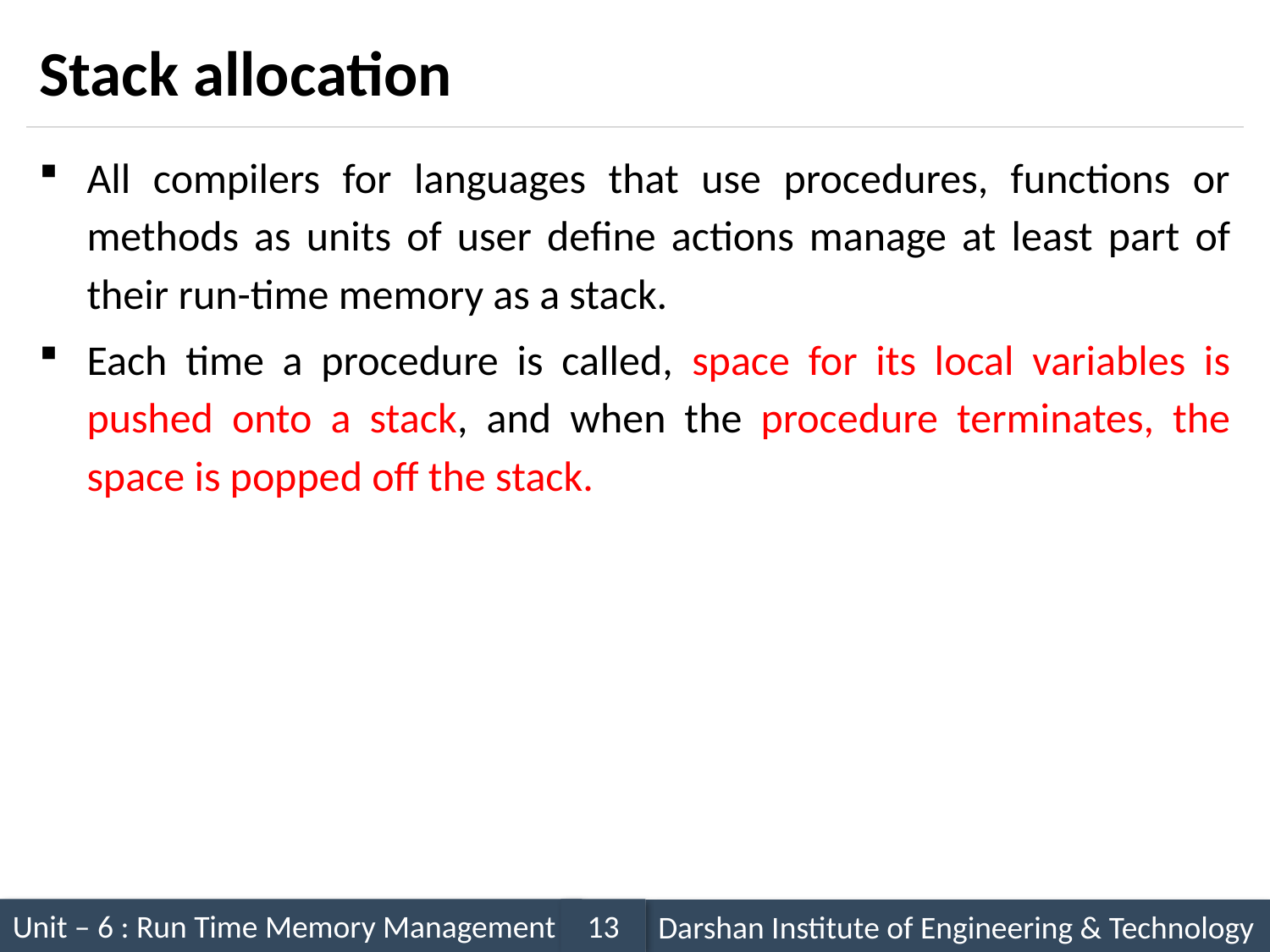

# Stack allocation
All compilers for languages that use procedures, functions or methods as units of user define actions manage at least part of their run-time memory as a stack.
Each time a procedure is called, space for its local variables is pushed onto a stack, and when the procedure terminates, the space is popped off the stack.